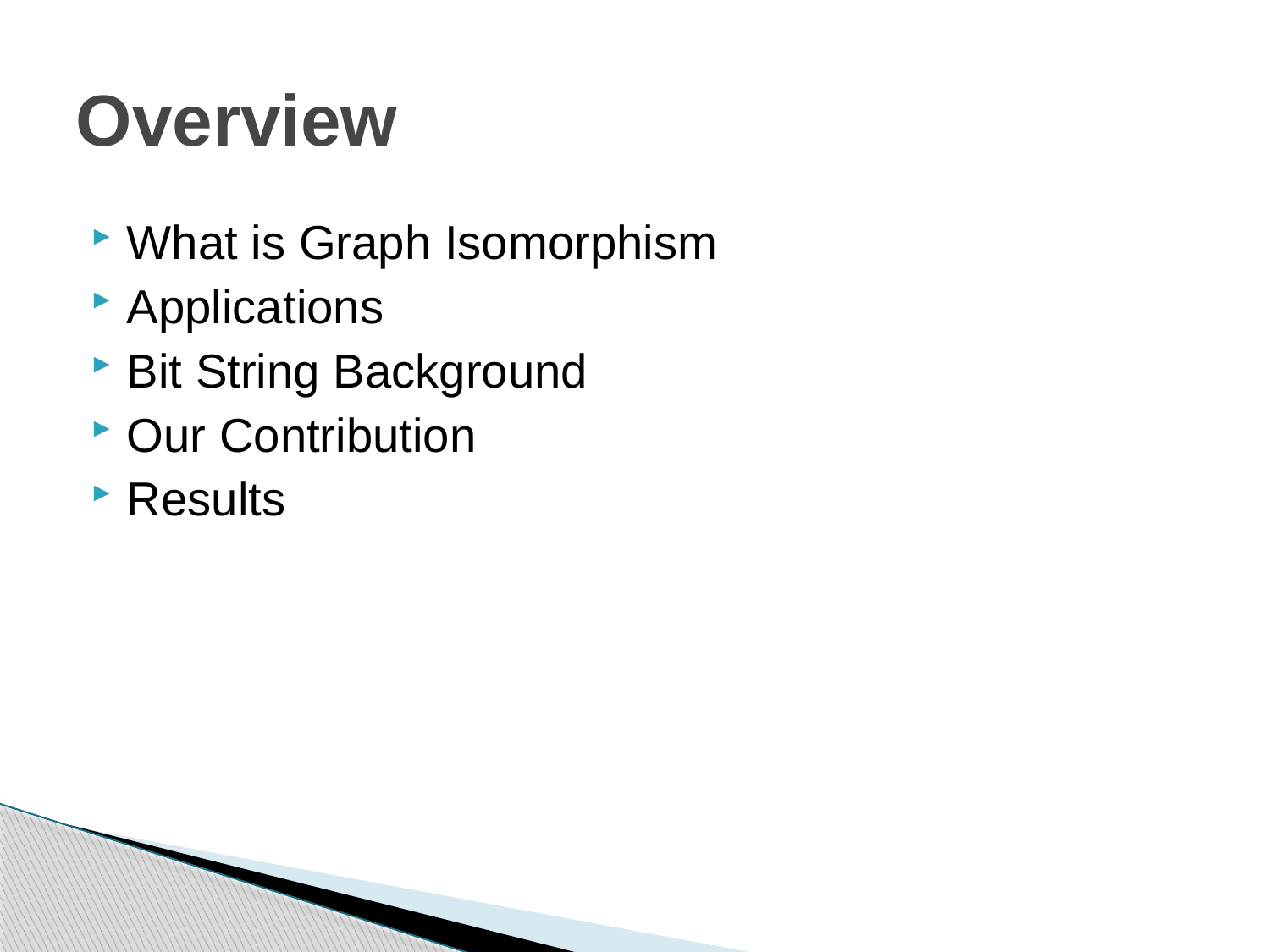

# Overview
What is Graph Isomorphism
Applications
Bit String Background
Our Contribution
Results